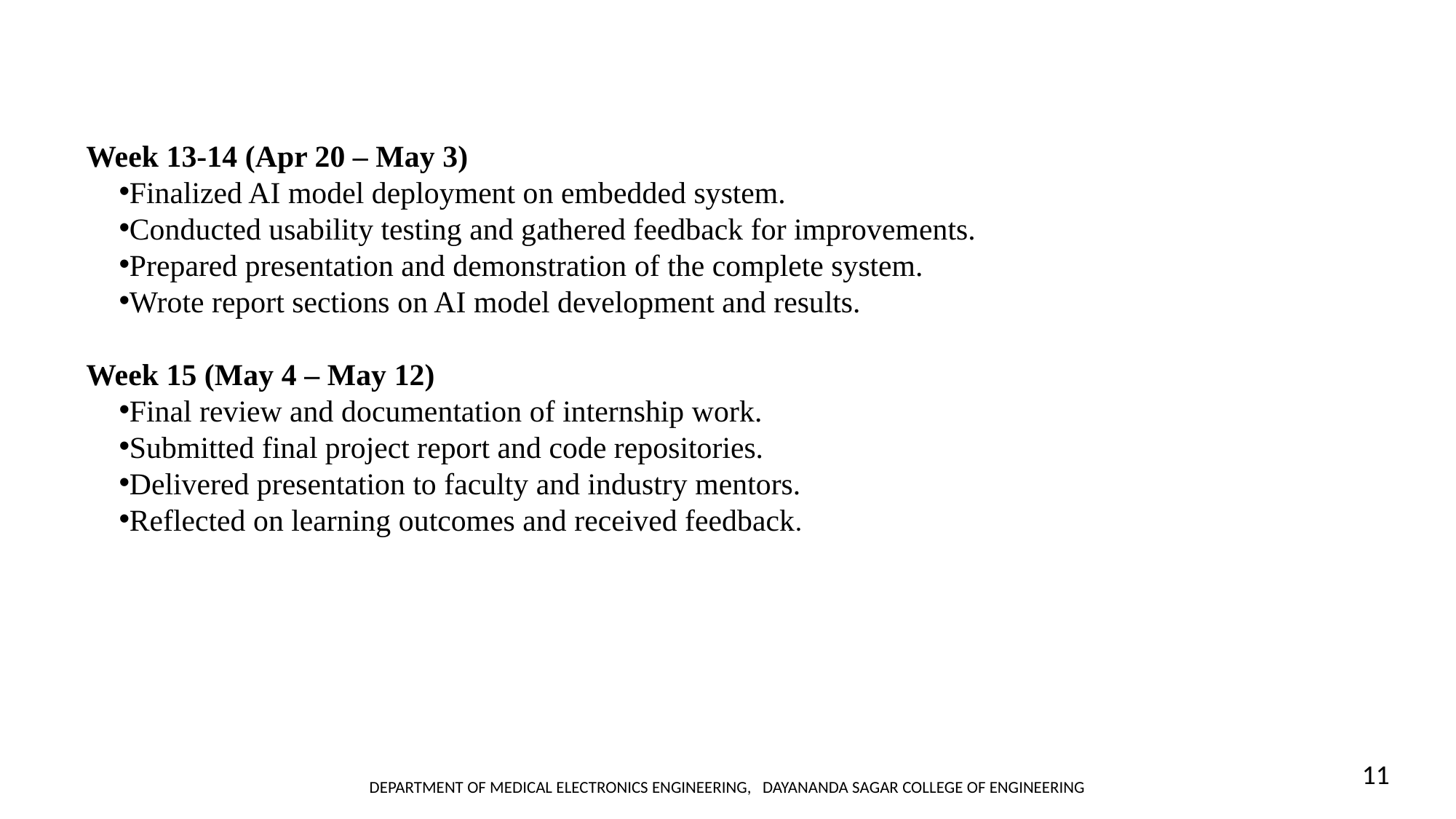

Week 13-14 (Apr 20 – May 3)
Finalized AI model deployment on embedded system.
Conducted usability testing and gathered feedback for improvements.
Prepared presentation and demonstration of the complete system.
Wrote report sections on AI model development and results.

Week 15 (May 4 – May 12)
Final review and documentation of internship work.
Submitted final project report and code repositories.
Delivered presentation to faculty and industry mentors.
Reflected on learning outcomes and received feedback.

11
DEPARTMENT OF MEDICAL ELECTRONICS ENGINEERING,   DAYANANDA SAGAR COLLEGE OF ENGINEERING